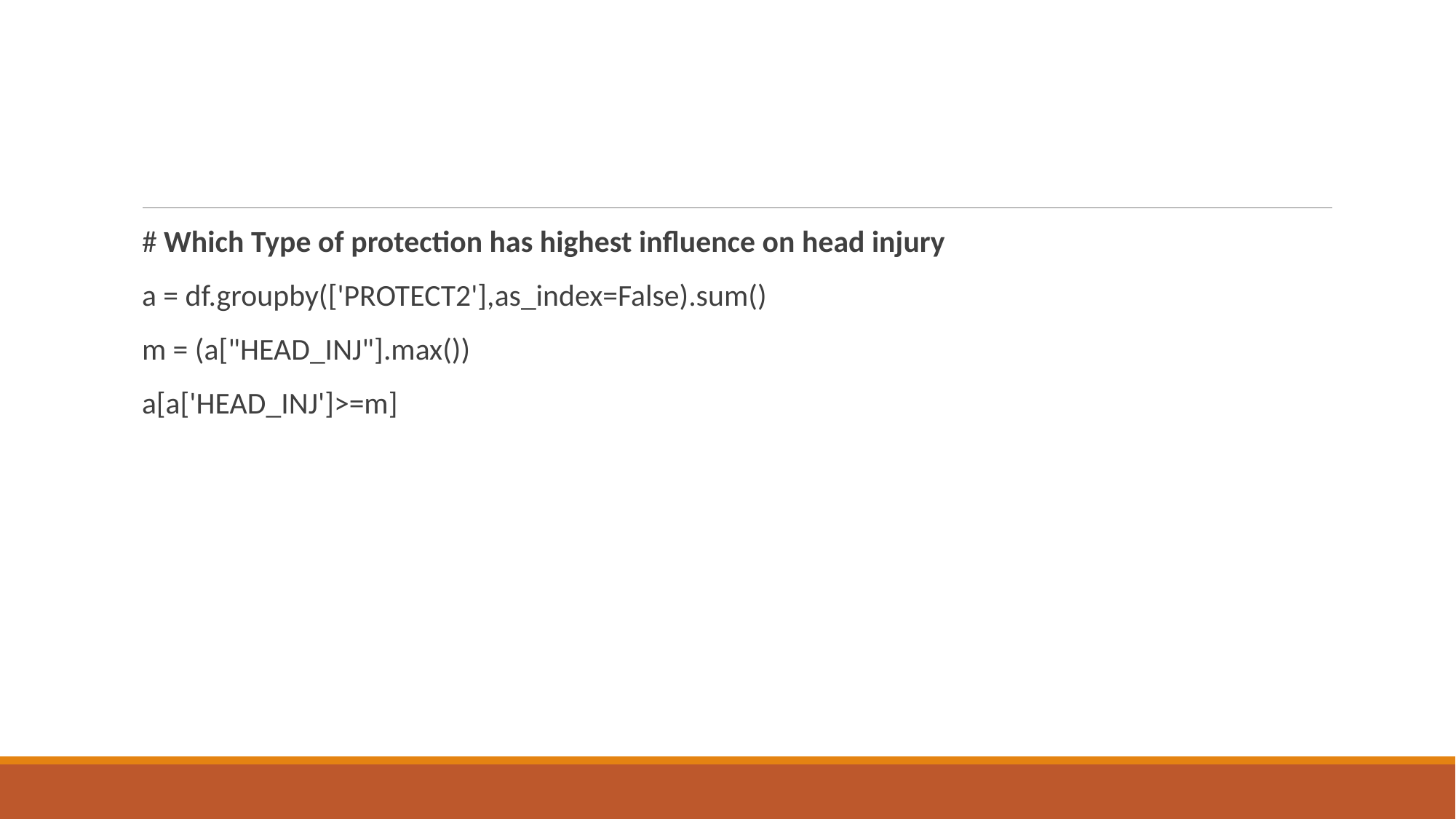

# Which Type of protection has highest influence on head injury
a = df.groupby(['PROTECT2'],as_index=False).sum()
m = (a["HEAD_INJ"].max())
a[a['HEAD_INJ']>=m]